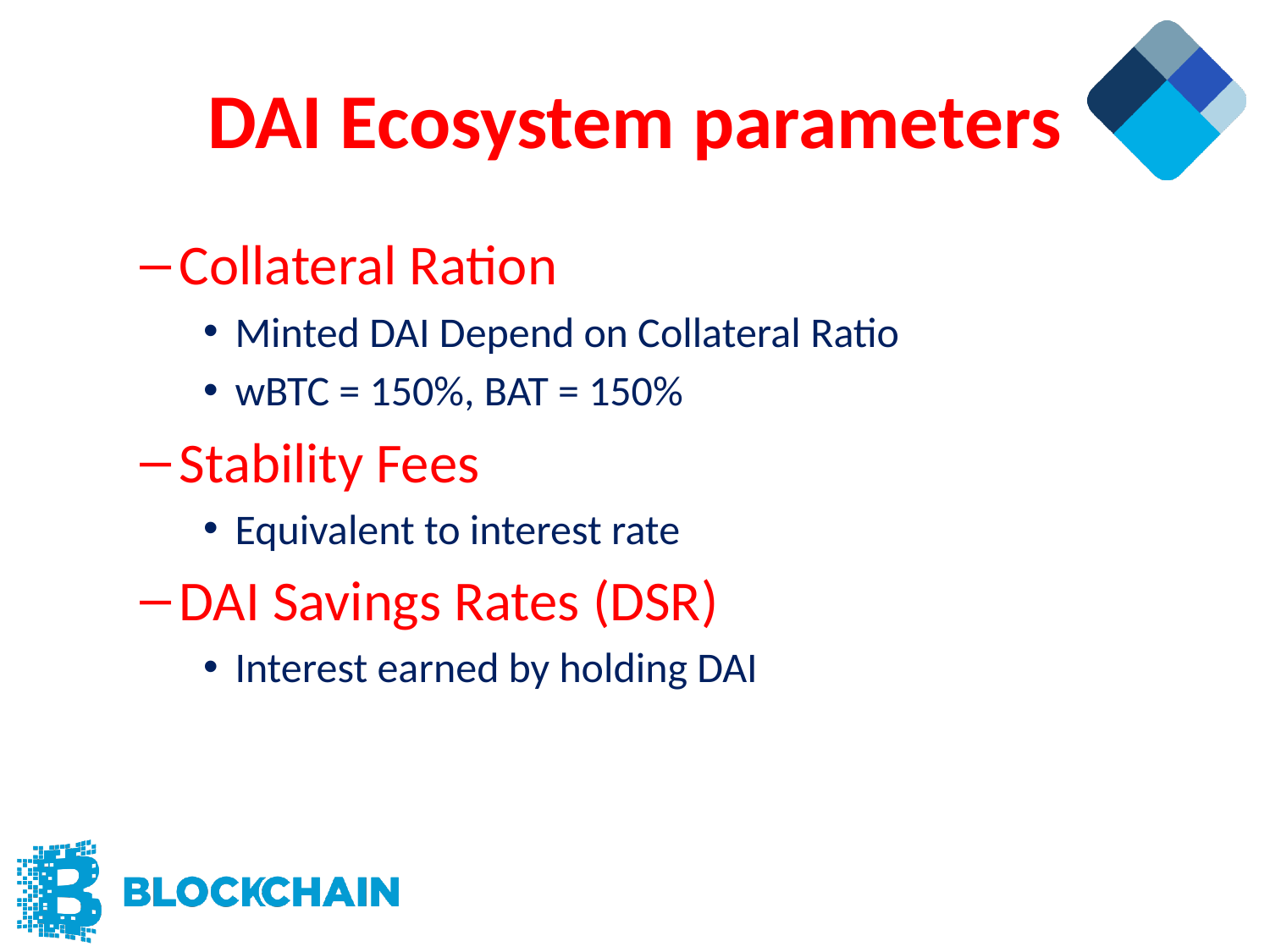

# DAI Ecosystem parameters
Collateral Ration
Minted DAI Depend on Collateral Ratio
wBTC = 150%, BAT = 150%
Stability Fees
Equivalent to interest rate
DAI Savings Rates (DSR)
Interest earned by holding DAI